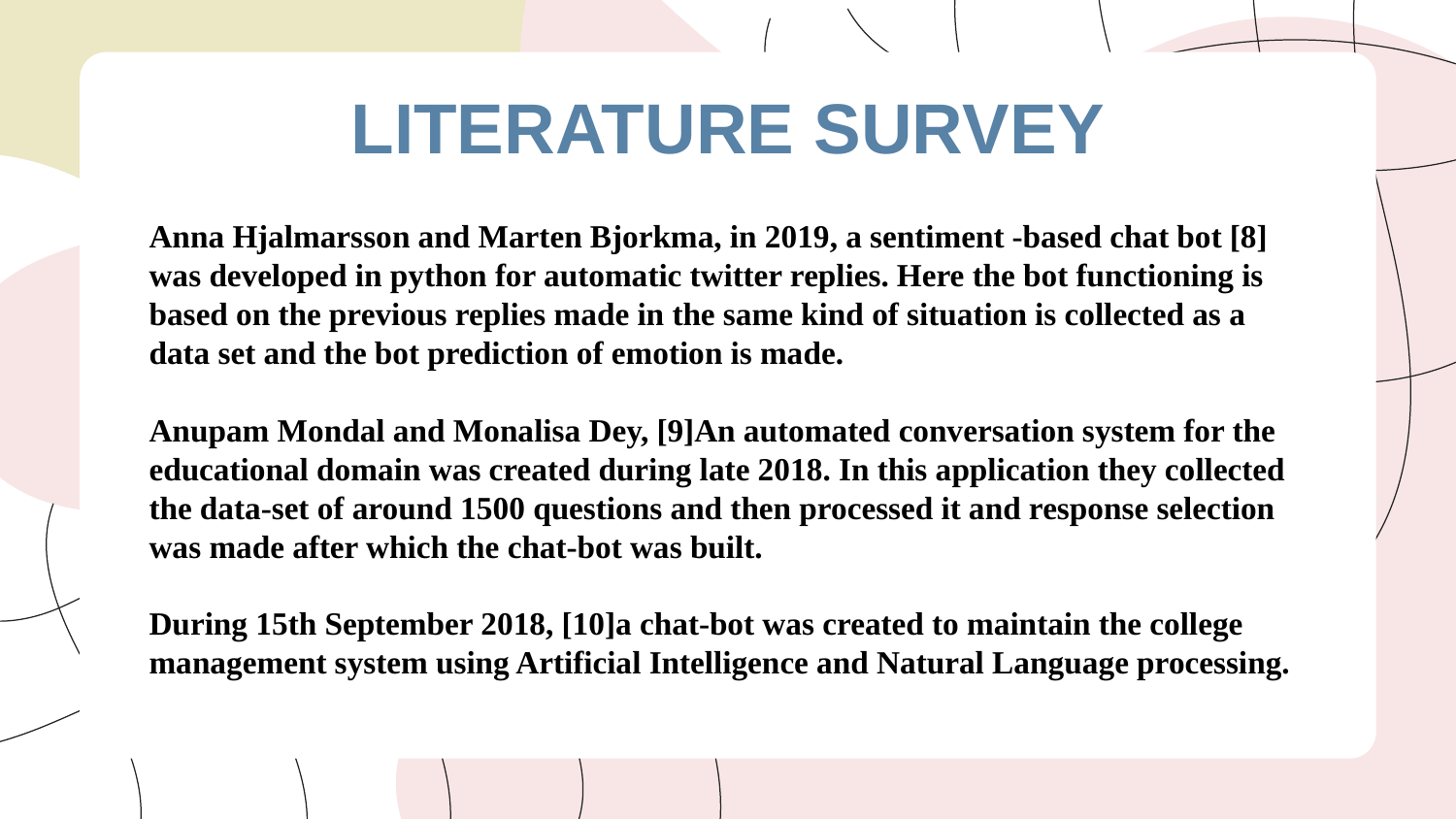

LITERATURE SURVEY
Anna Hjalmarsson and Marten Bjorkma, in 2019, a sentiment -based chat bot [8] was developed in python for automatic twitter replies. Here the bot functioning is based on the previous replies made in the same kind of situation is collected as a data set and the bot prediction of emotion is made.

Anupam Mondal and Monalisa Dey, [9]An automated conversation system for the educational domain was created during late 2018. In this application they collected the data-set of around 1500 questions and then processed it and response selection was made after which the chat-bot was built.

During 15th September 2018, [10]a chat-bot was created to maintain the college management system using Artificial Intelligence and Natural Language processing.